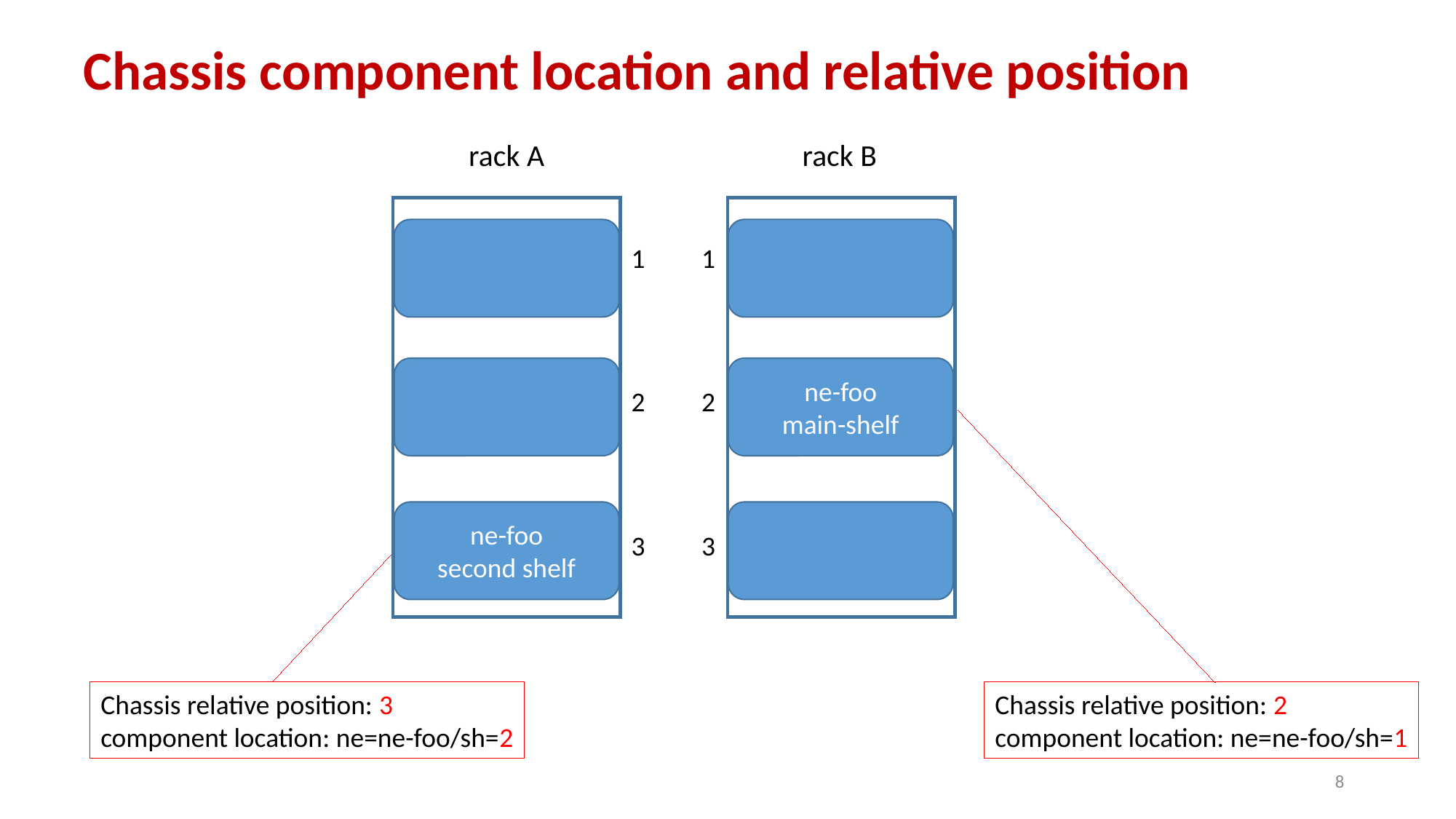

Chassis component location and relative position
rack A
rack B

1
1

ne-foo
main-shelf
2
2
ne-foo
second shelf

3
3
Chassis relative position: 3
component location: ne=ne-foo/sh=2
Chassis relative position: 2
component location: ne=ne-foo/sh=1
8